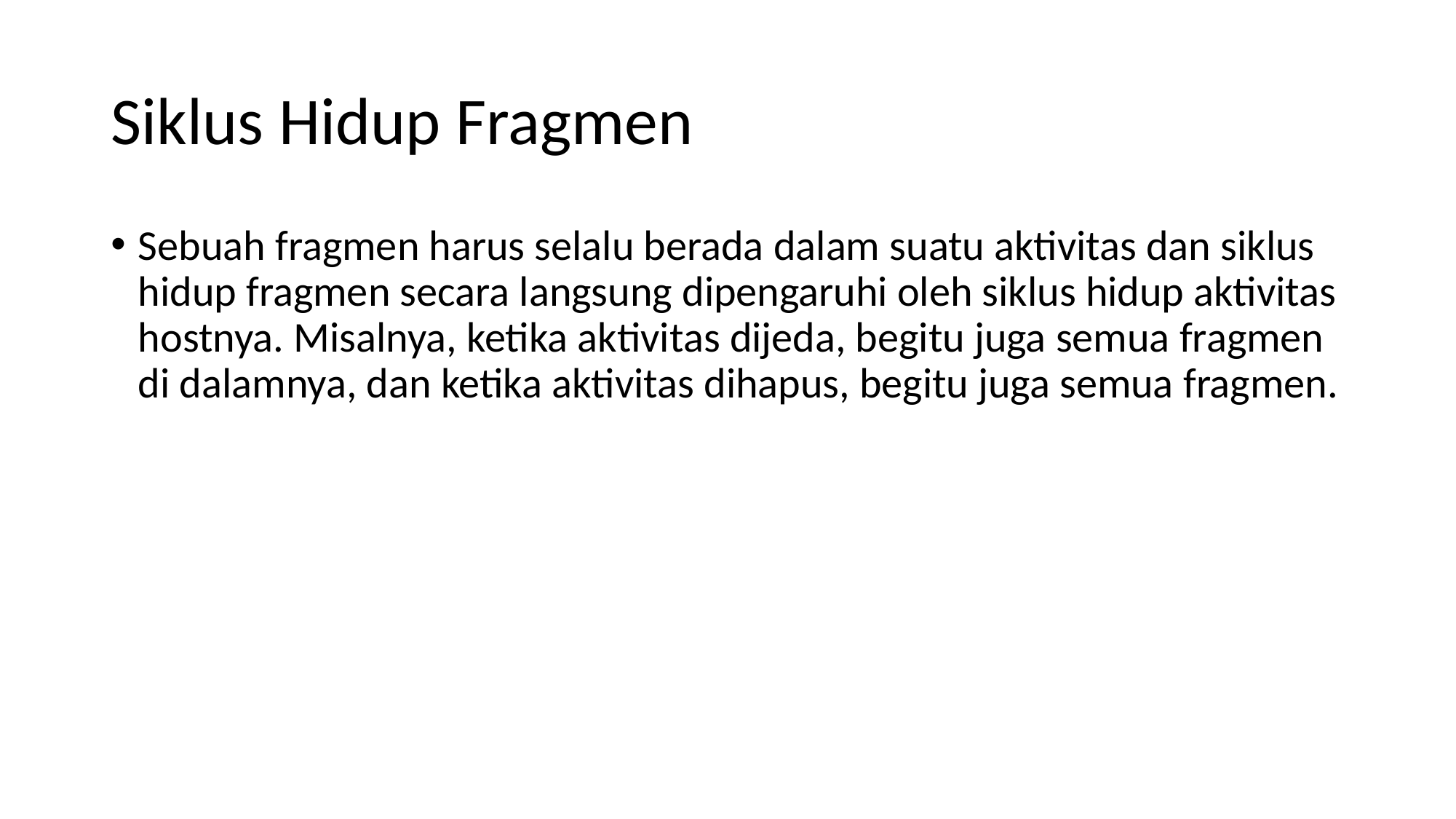

# Siklus Hidup Fragmen
Sebuah fragmen harus selalu berada dalam suatu aktivitas dan siklus hidup fragmen secara langsung dipengaruhi oleh siklus hidup aktivitas hostnya. Misalnya, ketika aktivitas dijeda, begitu juga semua fragmen di dalamnya, dan ketika aktivitas dihapus, begitu juga semua fragmen.